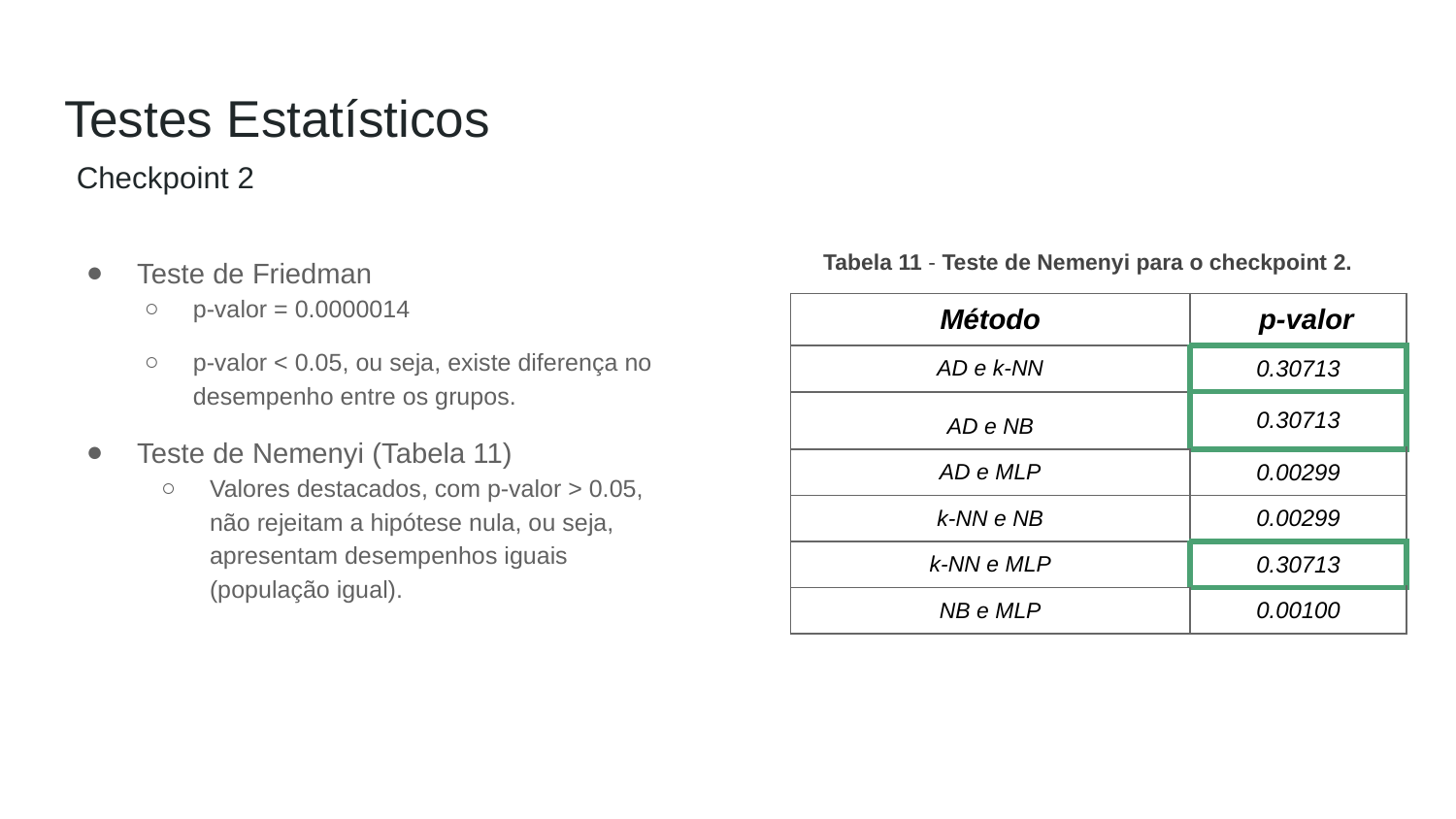

# Testes Estatísticos
Checkpoint 2
Teste de Friedman
p-valor = 0.0000014
p-valor < 0.05, ou seja, existe diferença no desempenho entre os grupos.
Teste de Nemenyi (Tabela 11)
Valores destacados, com p-valor > 0.05, não rejeitam a hipótese nula, ou seja, apresentam desempenhos iguais (população igual).
Tabela 11 - Teste de Nemenyi para o checkpoint 2.
| Método | p-valor |
| --- | --- |
| AD e k-NN | 0.30713 |
| AD e NB | 0.30713 |
| AD e MLP | 0.00299 |
| k-NN e NB | 0.00299 |
| k-NN e MLP | 0.30713 |
| NB e MLP | 0.00100 |